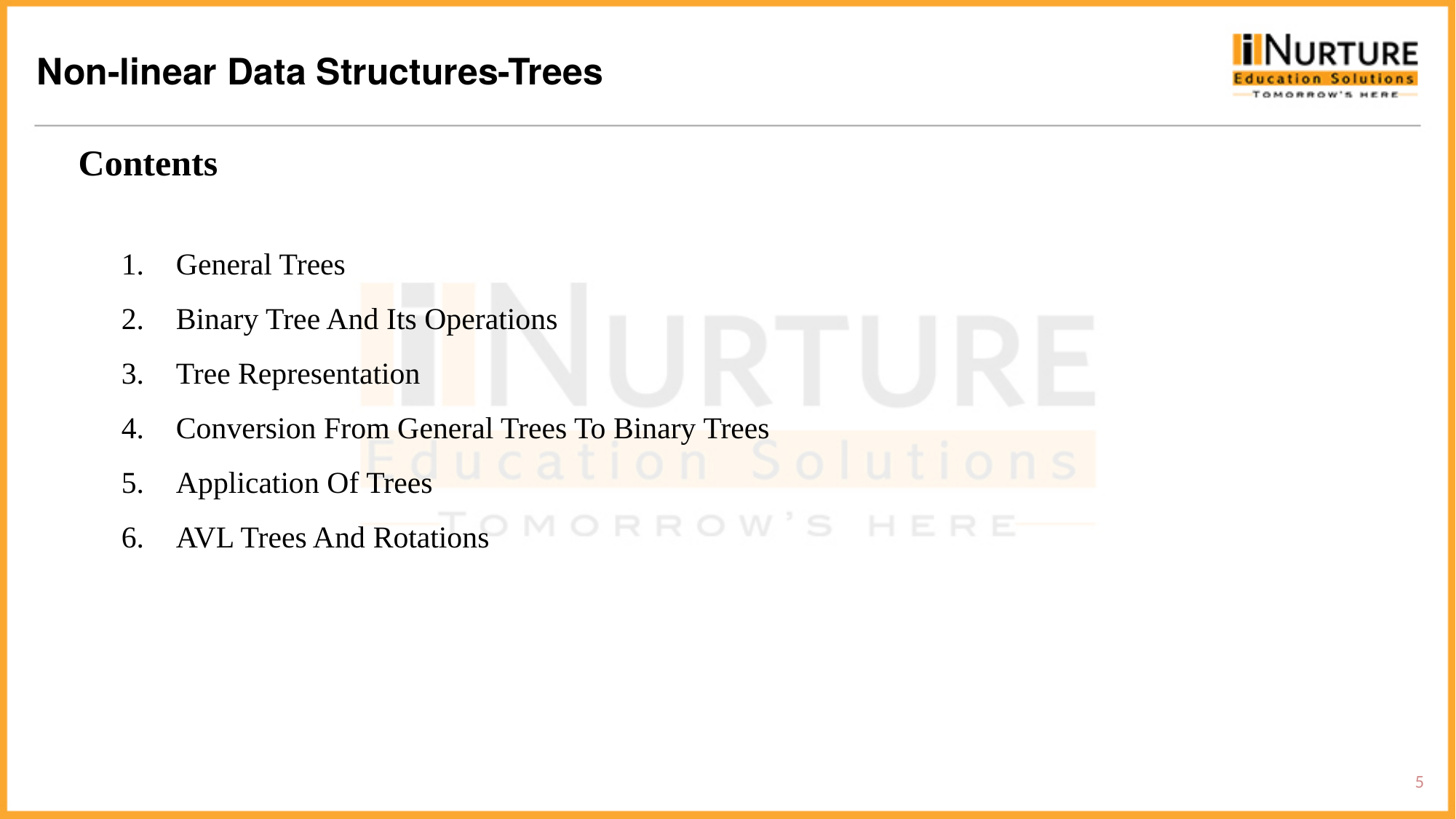

Non-linear Data Structures-Trees
Contents

General Trees
Binary Tree And Its Operations
Tree Representation
Conversion From General Trees To Binary Trees
Application Of Trees
AVL Trees And Rotations

5